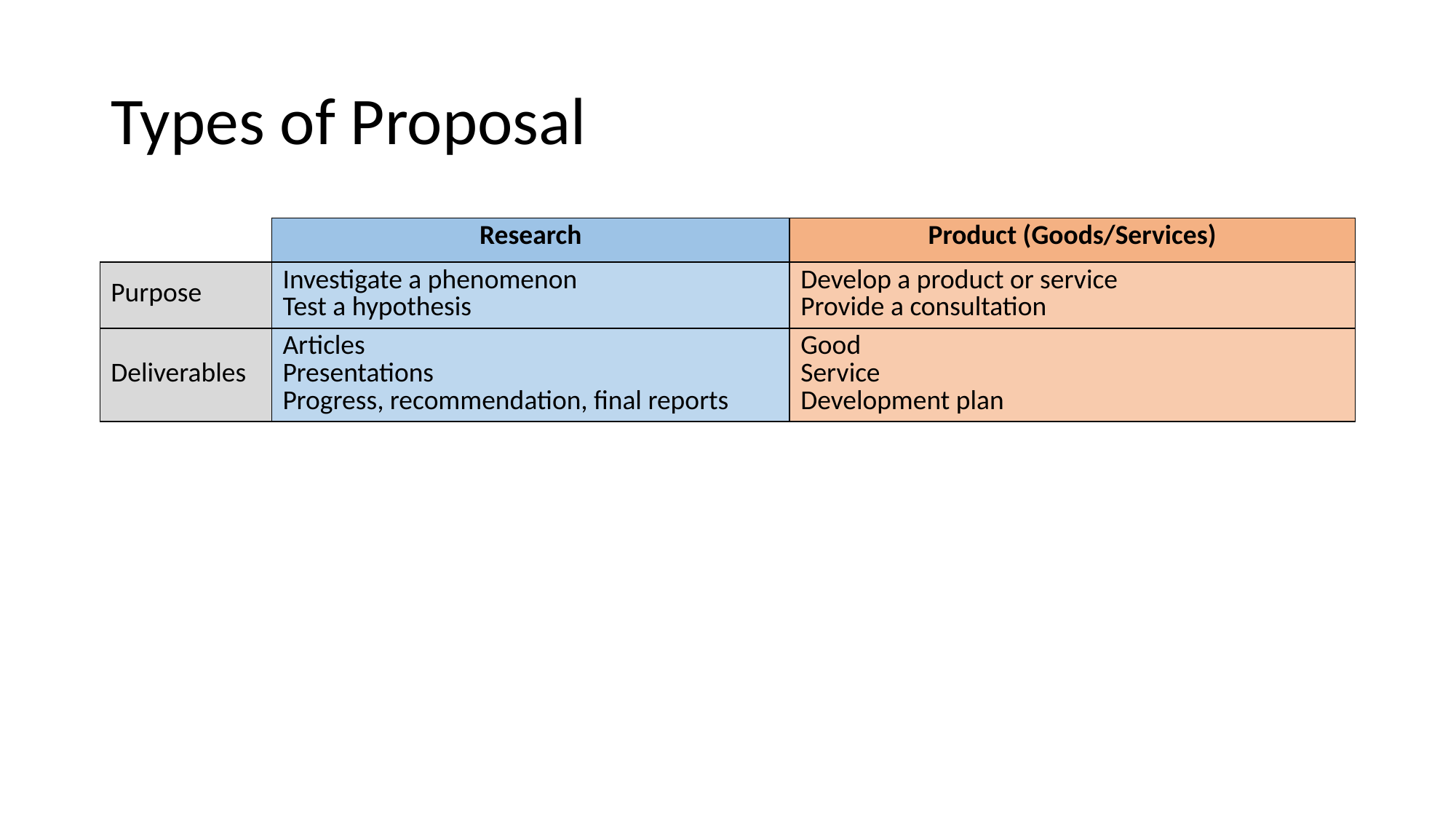

# Types of Proposal
|  | Research | Product (Goods/Services) |
| --- | --- | --- |
| Purpose | Investigate a phenomenon Test a hypothesis | Develop a product or service Provide a consultation |
| Deliverables | Articles Presentations Progress, recommendation, final reports | Good Service Development plan |